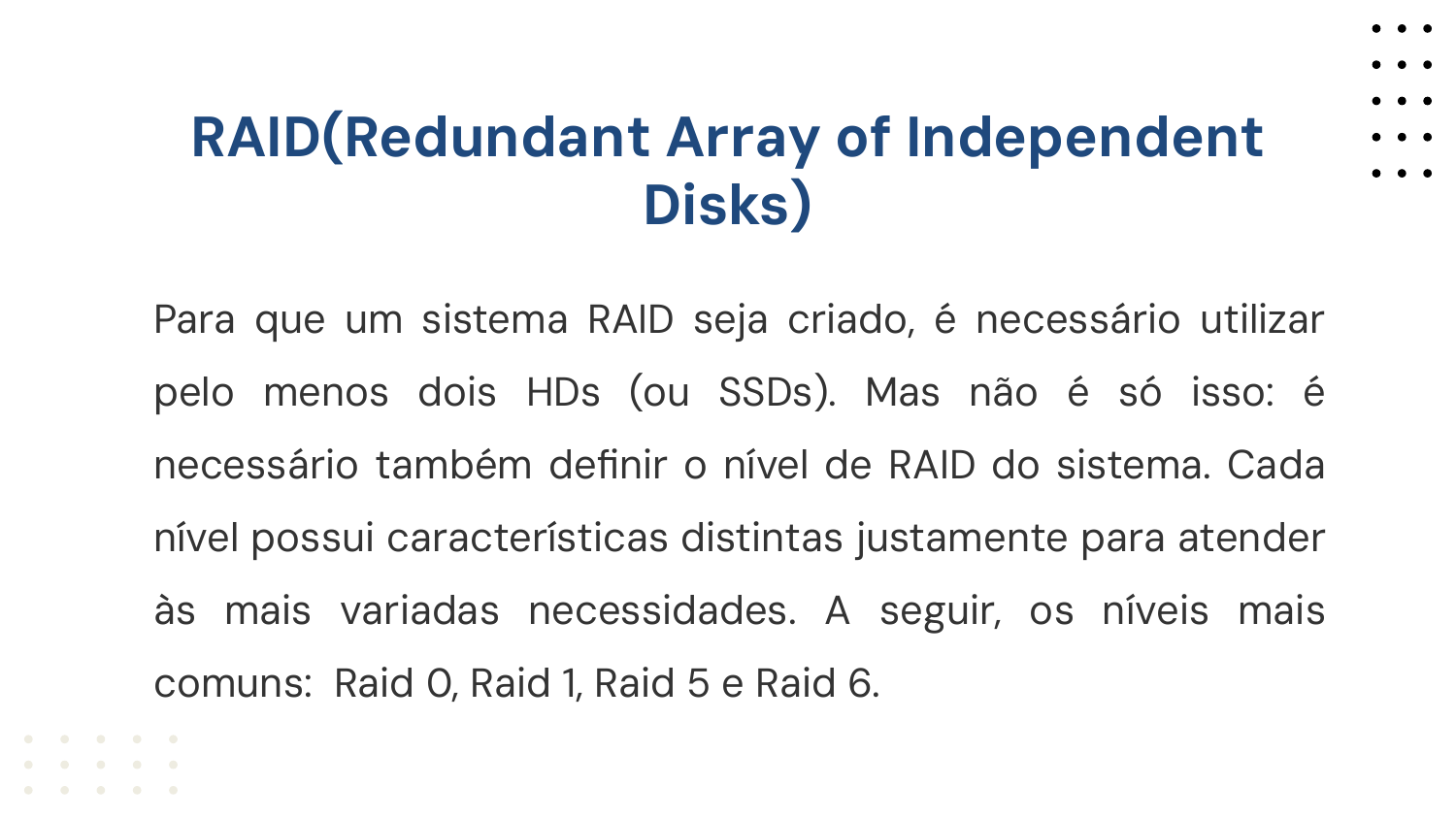

# RAID(Redundant Array of Independent Disks)
Para que um sistema RAID seja criado, é necessário utilizar pelo menos dois HDs (ou SSDs). Mas não é só isso: é necessário também definir o nível de RAID do sistema. Cada nível possui características distintas justamente para atender às mais variadas necessidades. A seguir, os níveis mais comuns:  Raid 0, Raid 1, Raid 5 e Raid 6.